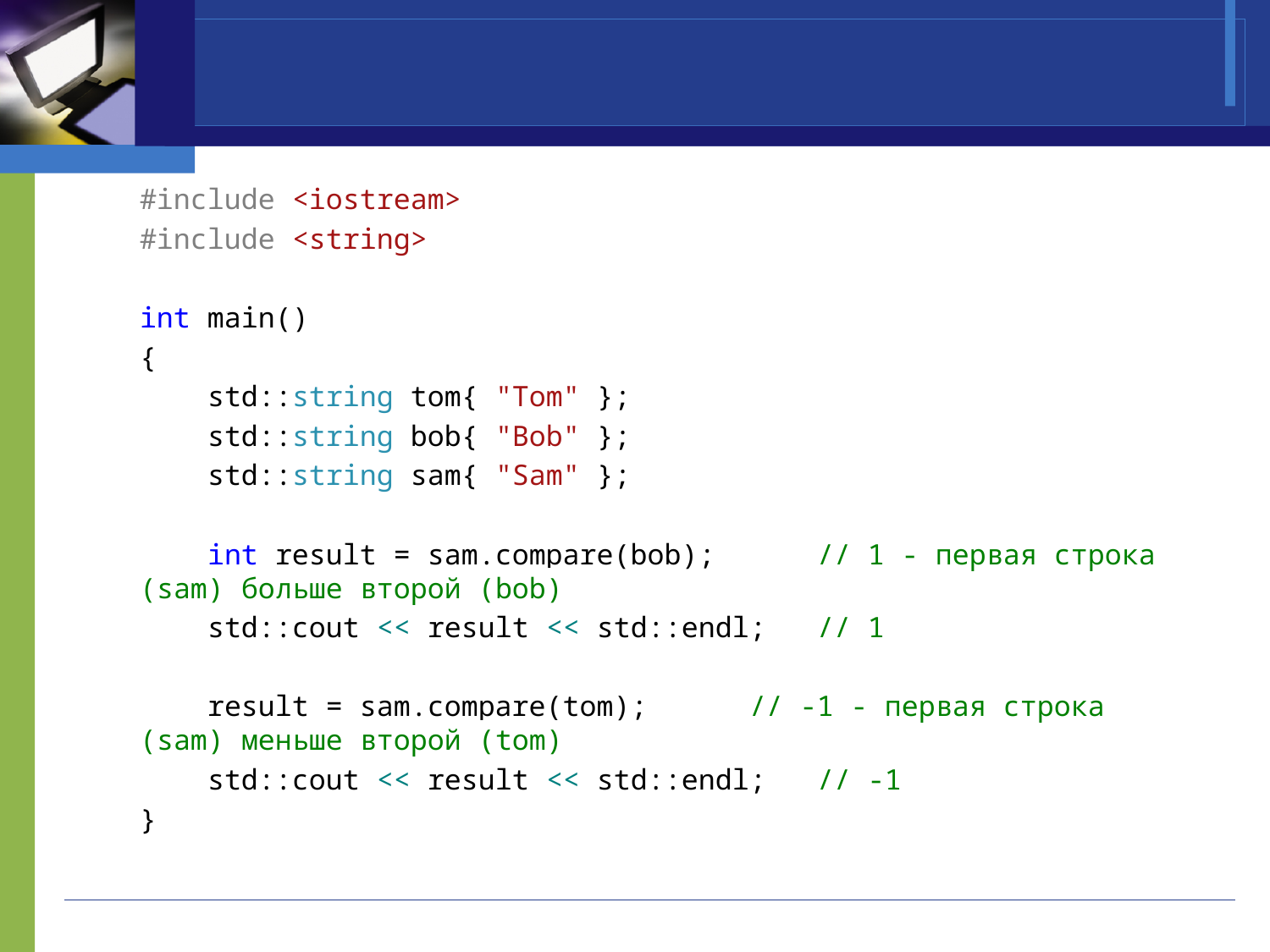

#
#include <iostream>
#include <string>

int main()
{
    std::string tom{ "Tom" };
    std::string bob{ "Bob" };
    std::string sam{ "Sam" };

    int result = sam.compare(bob);      // 1 - первая строка (sam) больше второй (bob)
    std::cout << result << std::endl;   // 1

    result = sam.compare(tom);      // -1 - первая строка (sam) меньше второй (tom)
    std::cout << result << std::endl;   // -1
}